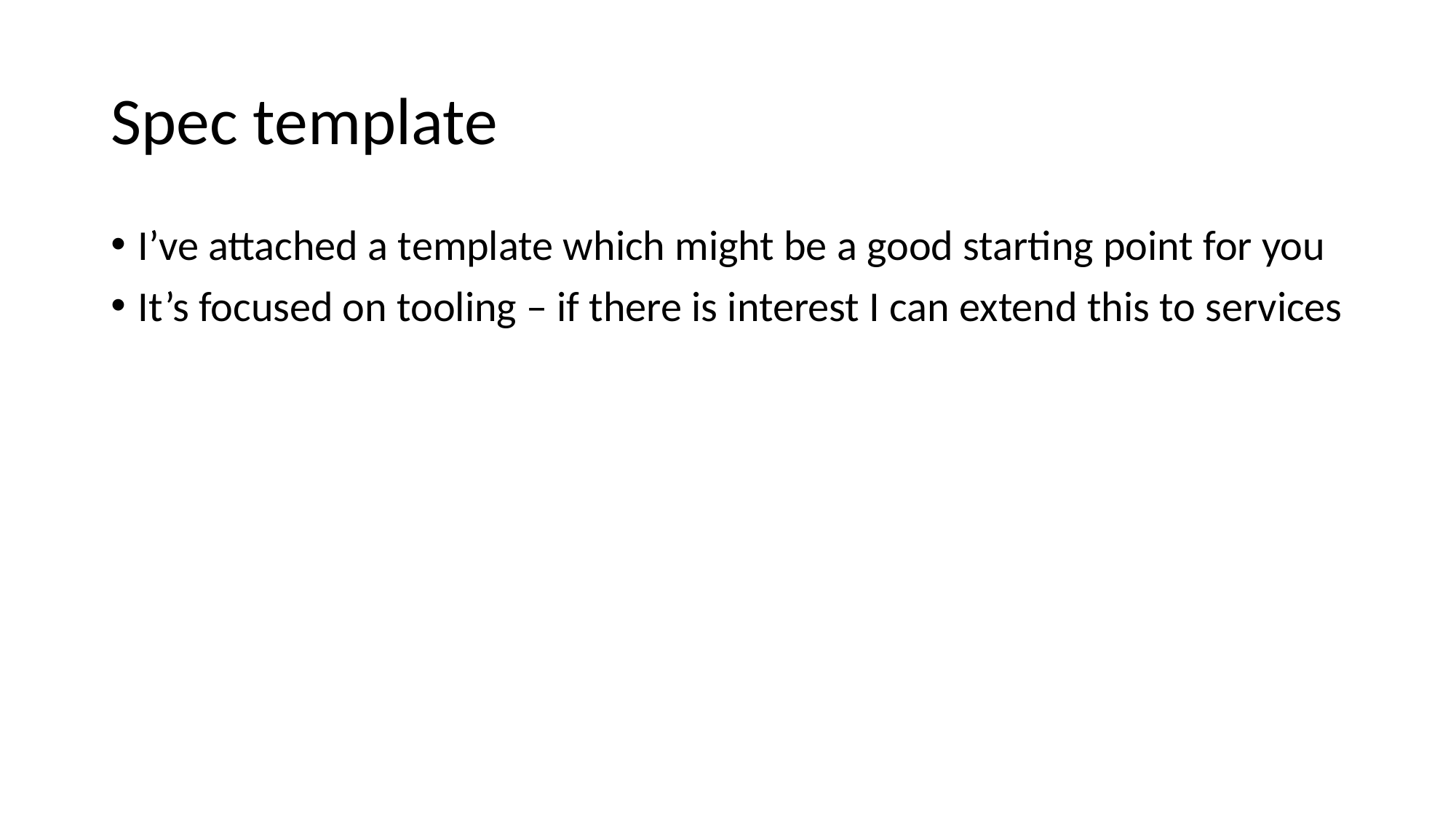

# Spec template
I’ve attached a template which might be a good starting point for you
It’s focused on tooling – if there is interest I can extend this to services